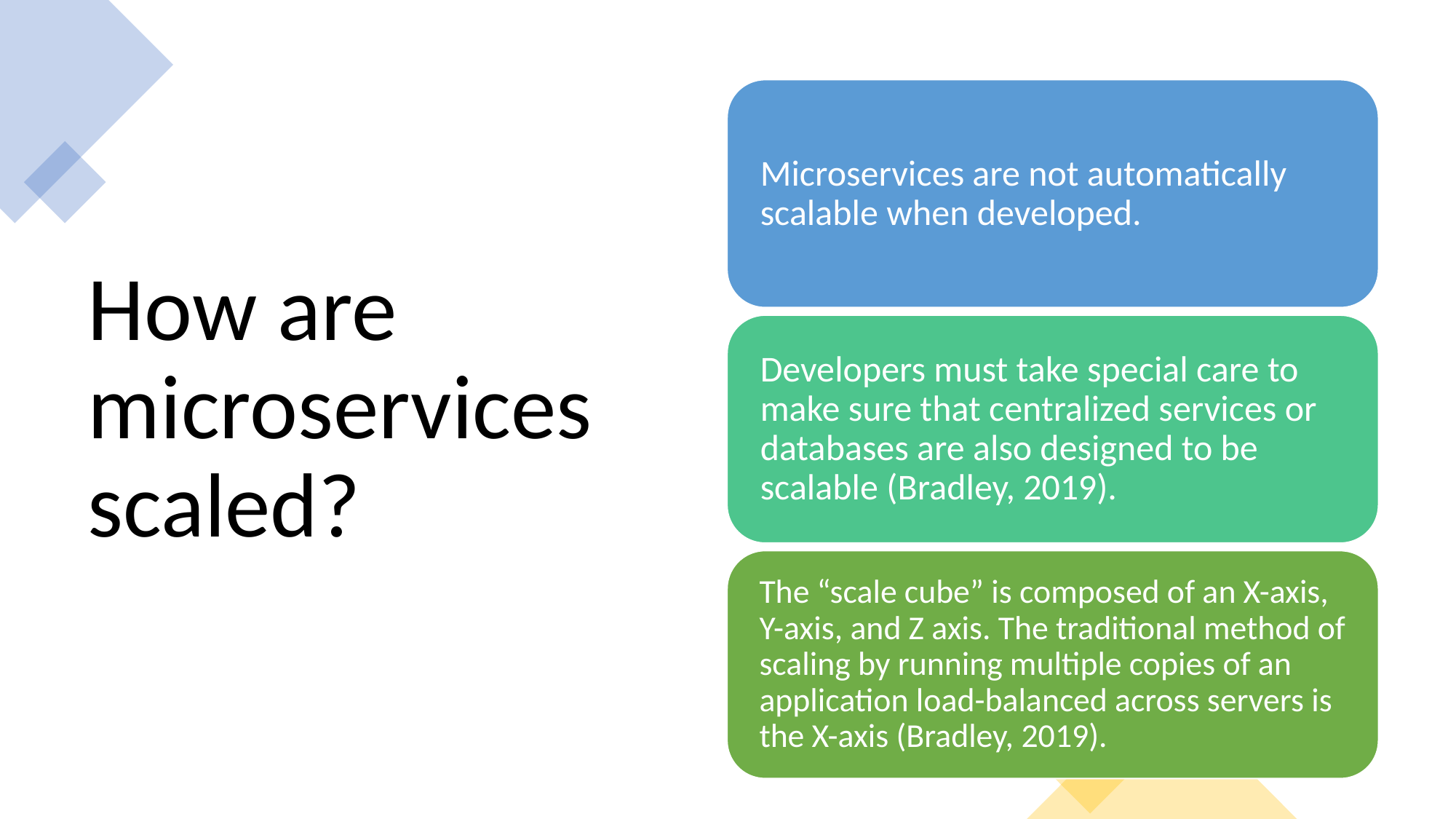

Microservices are not automatically scalable when developed.
Developers must take special care to make sure that centralized services or databases are also designed to be scalable (Bradley, 2019).
The “scale cube” is composed of an X-axis, Y-axis, and Z axis. The traditional method of scaling by running multiple copies of an application load-balanced across servers is the X-axis (Bradley, 2019).
# How are microservices scaled?